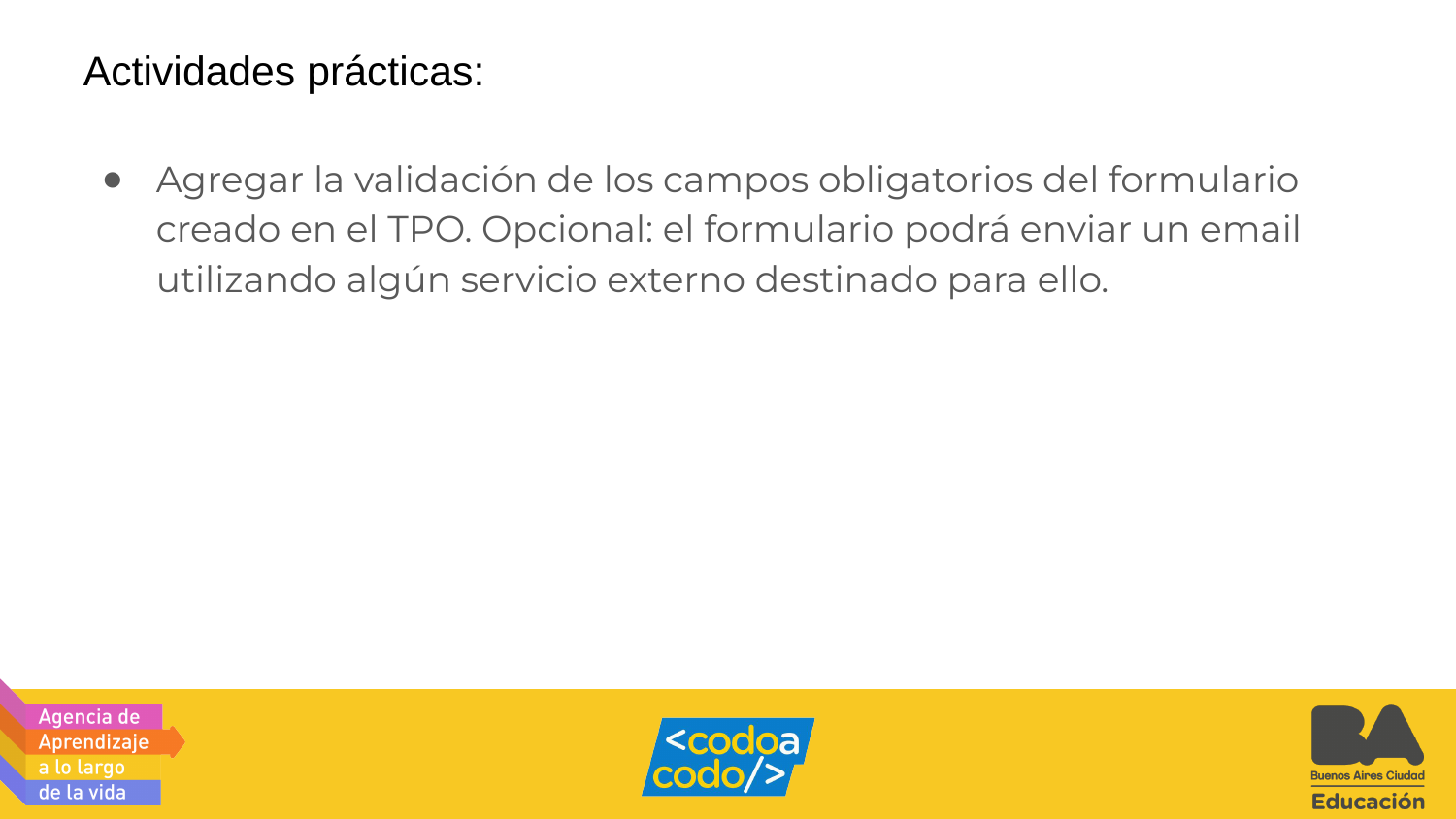

# Actividades prácticas:
Agregar la validación de los campos obligatorios del formulario creado en el TPO. Opcional: el formulario podrá enviar un email utilizando algún servicio externo destinado para ello.